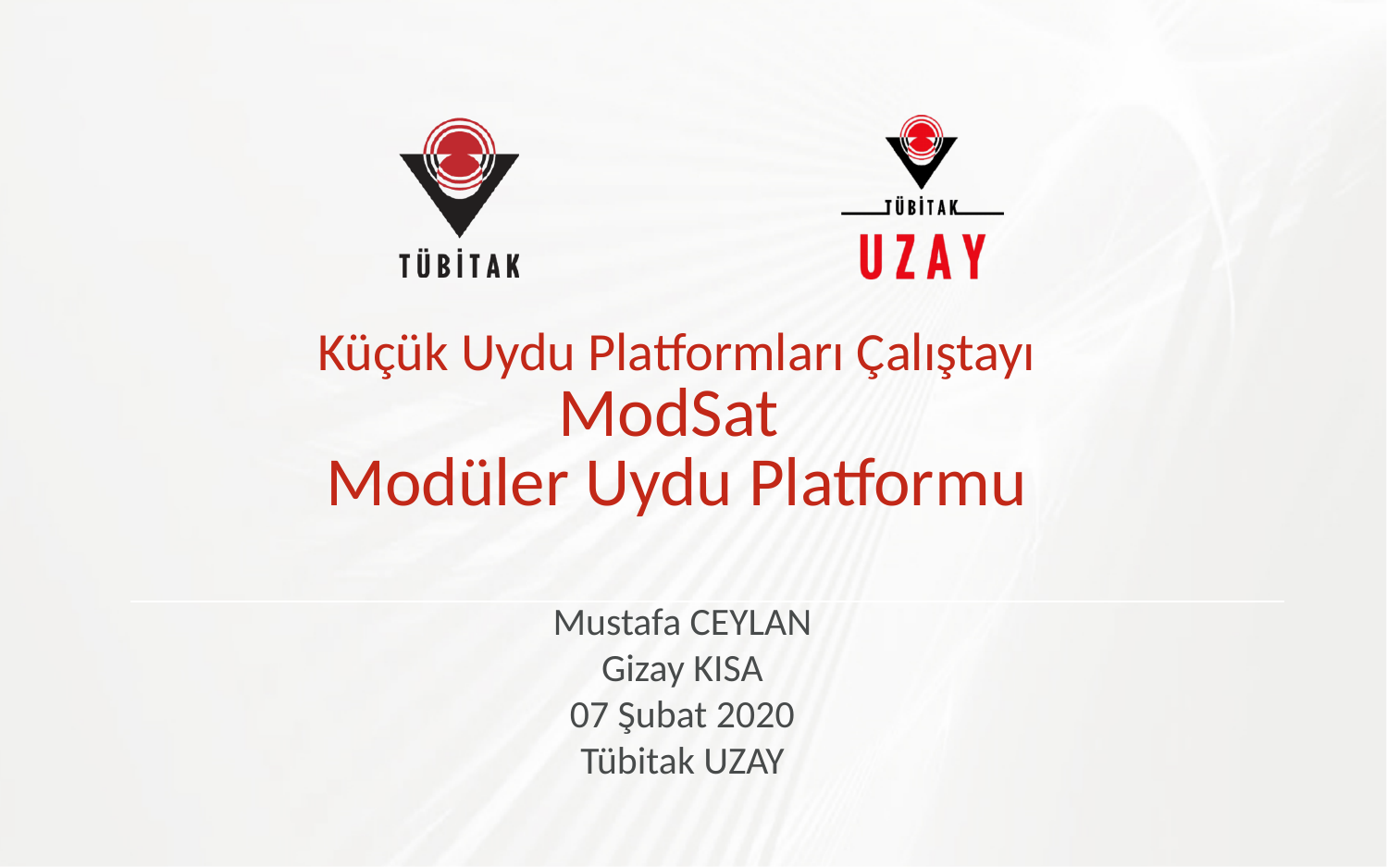

Küçük Uydu Platformları Çalıştayı
ModSat
Modüler Uydu Platformu
Mustafa CEYLAN
Gizay KISA
07 Şubat 2020
Tübitak UZAY